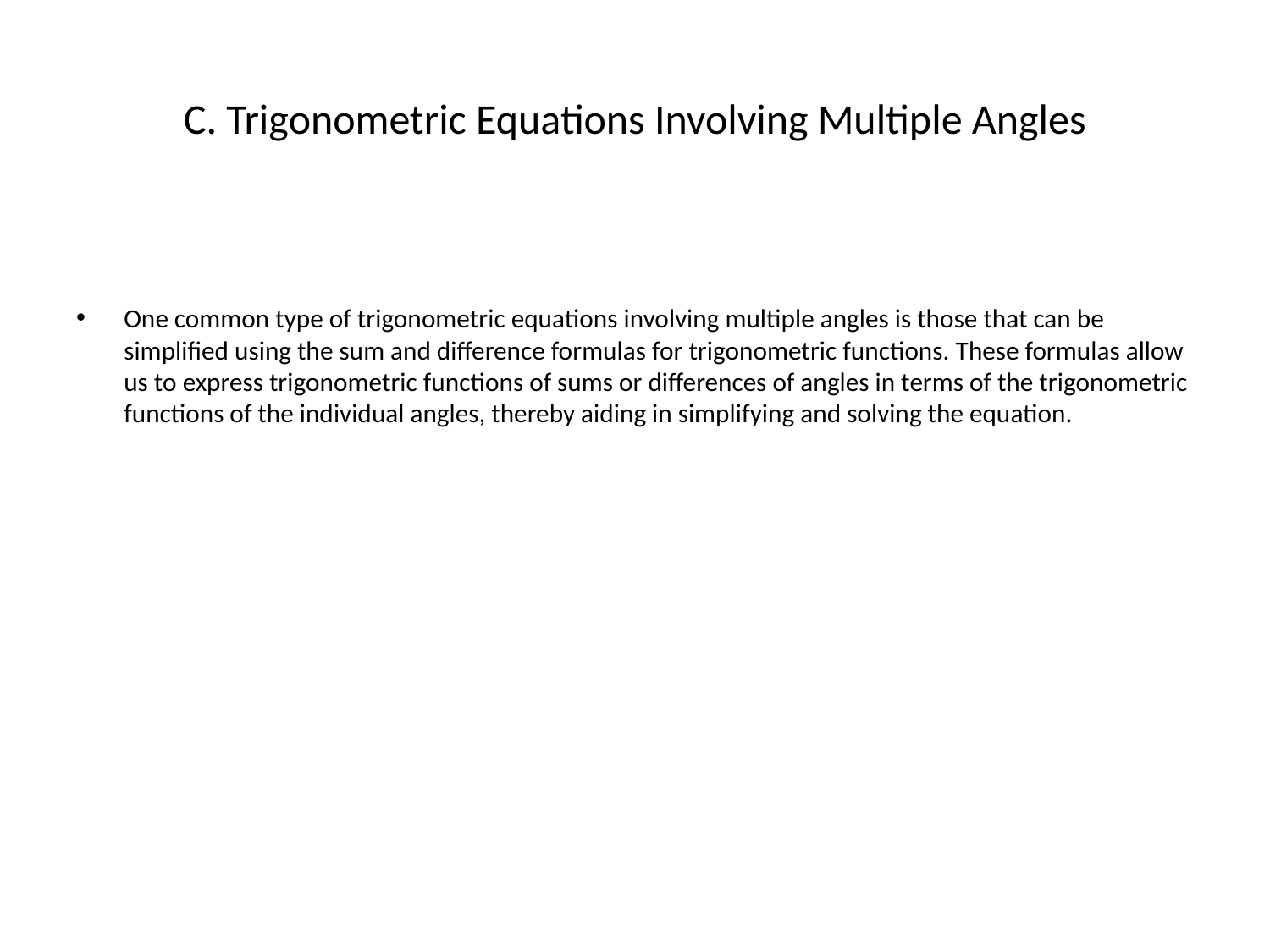

# C. Trigonometric Equations Involving Multiple Angles

One common type of trigonometric equations involving multiple angles is those that can be simplified using the sum and difference formulas for trigonometric functions. These formulas allow us to express trigonometric functions of sums or differences of angles in terms of the trigonometric functions of the individual angles, thereby aiding in simplifying and solving the equation.